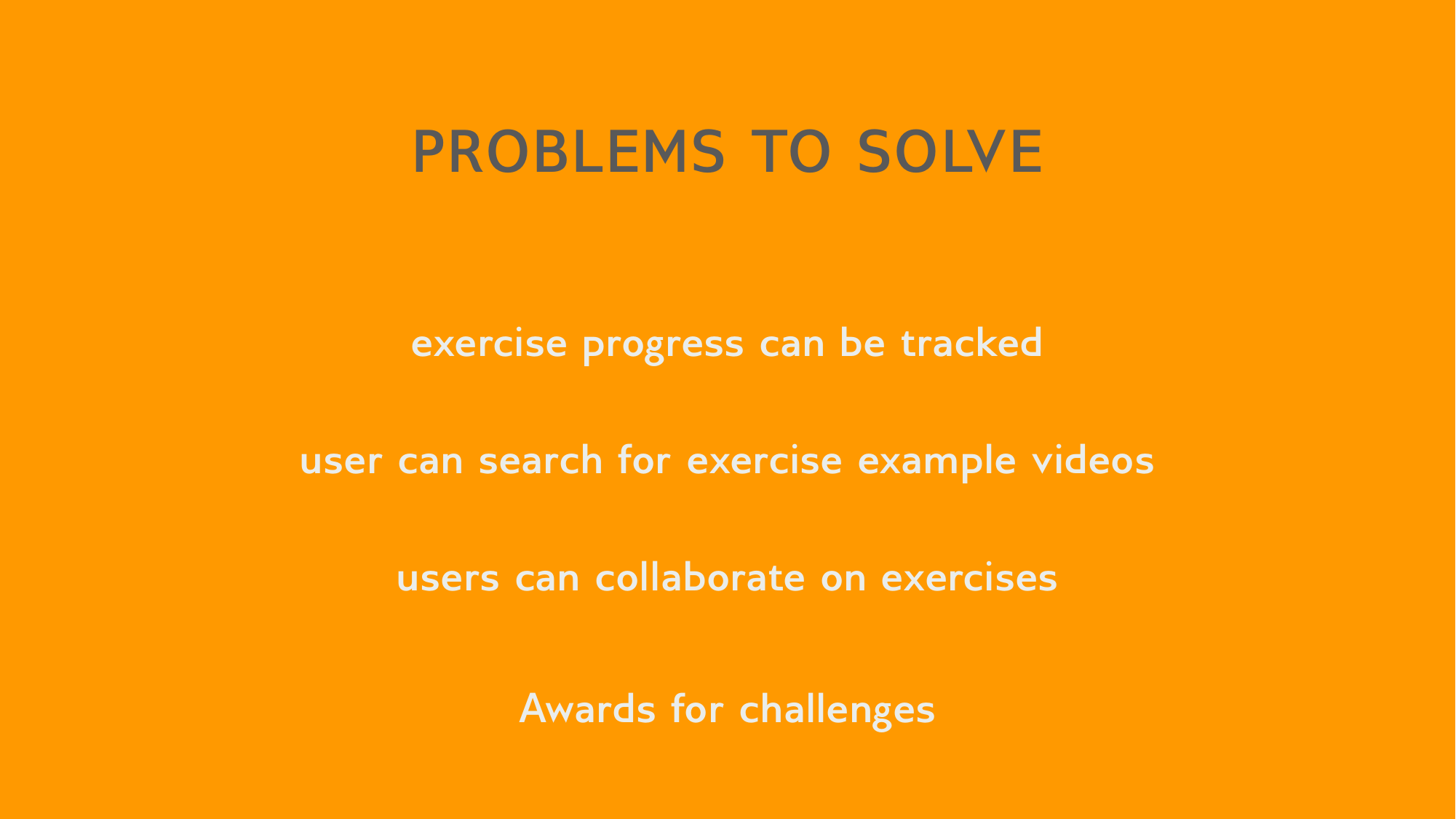

# Problems to solve
exercise progress can be tracked
user can search for exercise example videos
users can collaborate on exercises

Awards for challenges